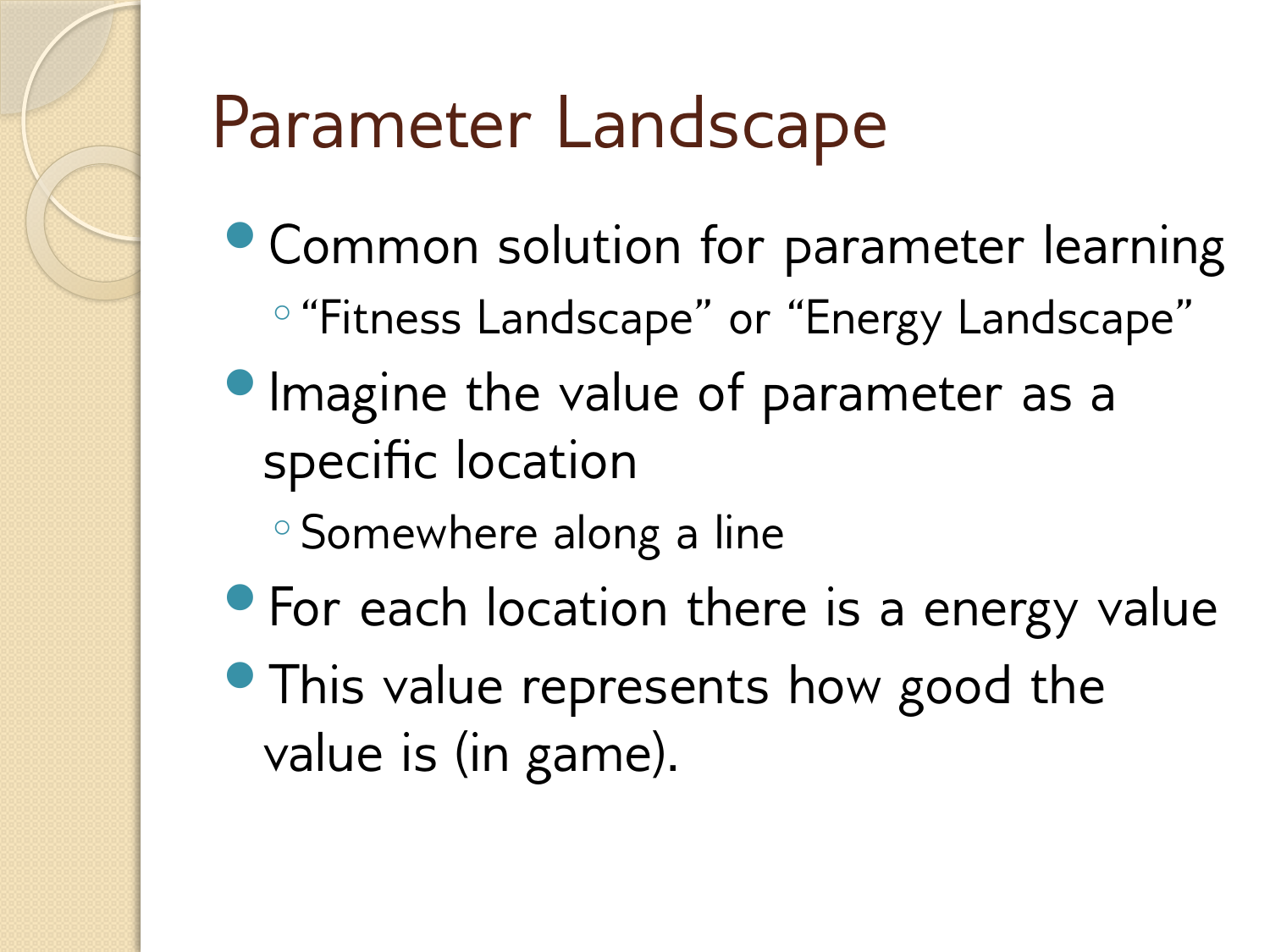

# Parameter Landscape
Common solution for parameter learning
“Fitness Landscape” or “Energy Landscape”
Imagine the value of parameter as a specific location
Somewhere along a line
For each location there is a energy value
This value represents how good the value is (in game).